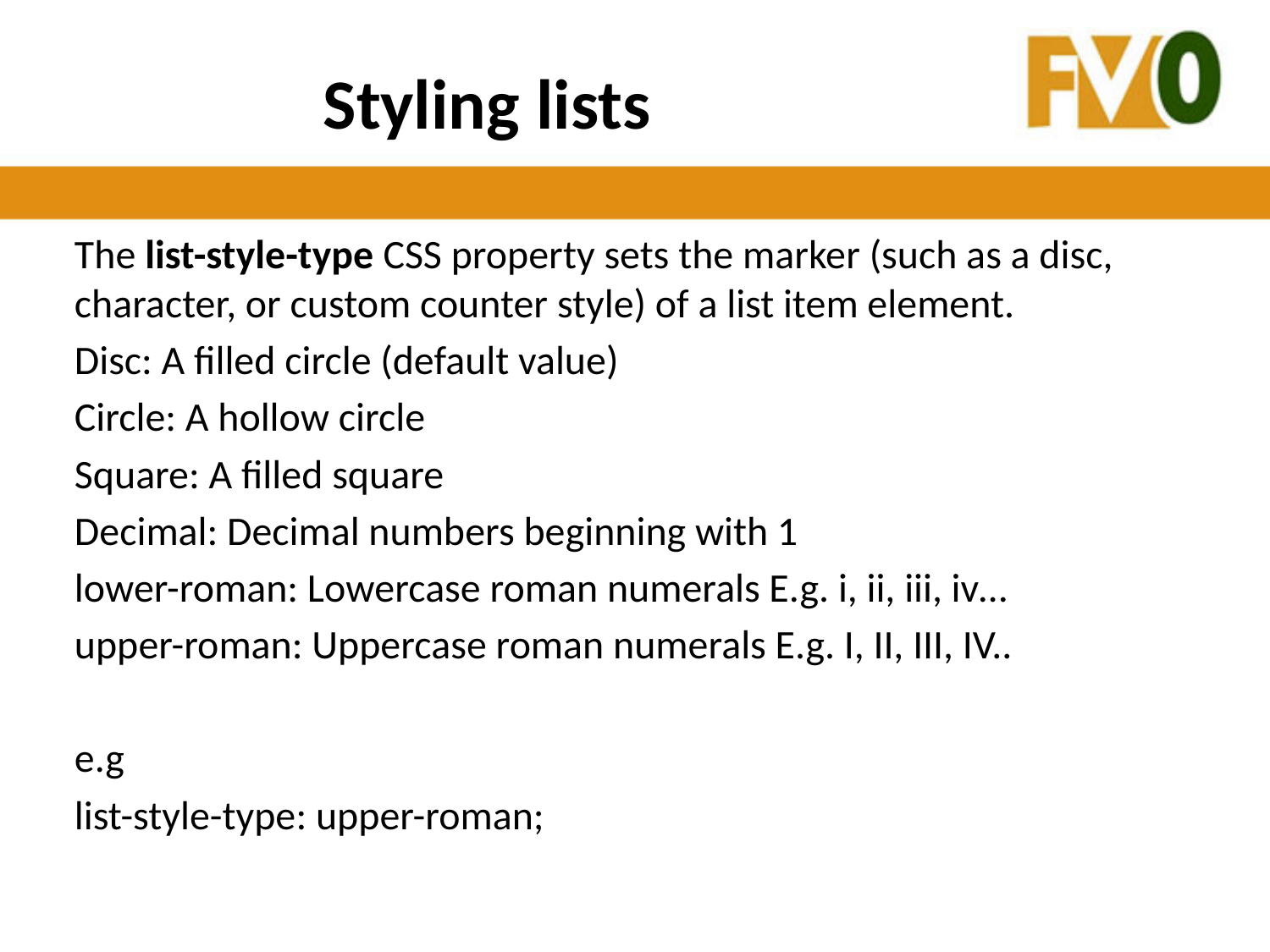

# Styling lists
The list-style-type CSS property sets the marker (such as a disc, character, or custom counter style) of a list item element.
Disc: A filled circle (default value)
Circle: A hollow circle
Square: A filled square
Decimal: Decimal numbers beginning with 1
lower-roman: Lowercase roman numerals E.g. i, ii, iii, iv…
upper-roman: Uppercase roman numerals E.g. I, II, III, IV..

e.g
list-style-type: upper-roman;